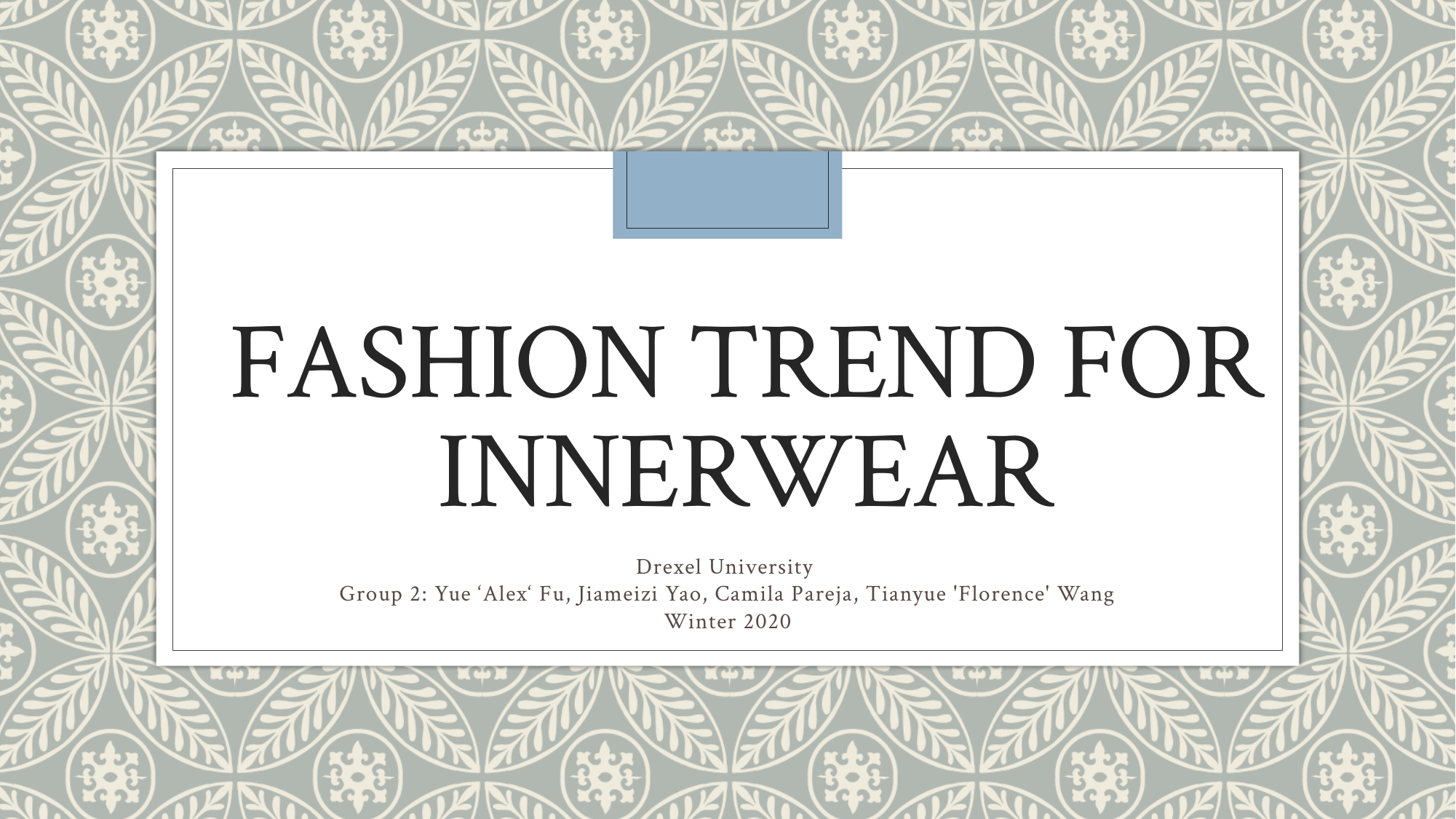

# Fashion Trend for Innerwear
Drexel University
Group 2: Yue ‘Alex‘ Fu, Jiameizi Yao, Camila Pareja, Tianyue 'Florence' Wang
Winter 2020